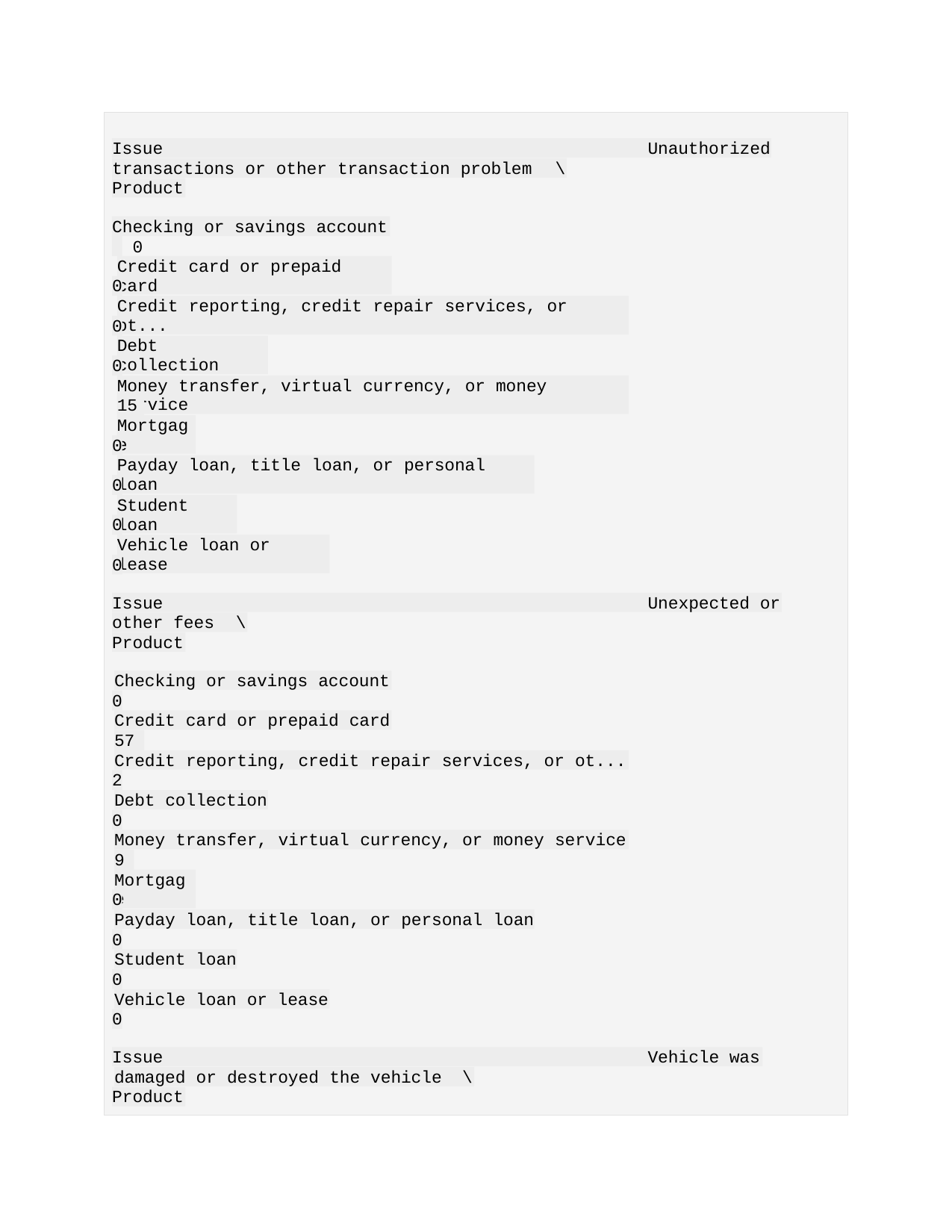

Issue	Unauthorized
transactions or other transaction problem	\
Product
Checking or savings account   0

Credit card or prepaid card
0

Credit reporting, credit repair services, or ot...
0

Debt collection
0

Money transfer, virtual currency, or money service
155
Mortgage
0

Payday loan, title loan, or personal loan
0

Student loan
0

Vehicle loan or lease
0

Issue	Unexpected or
other fees	\
Product
Checking or savings account
0

Credit card or prepaid card
570
Credit reporting, credit repair services, or ot...
2

Debt collection
0

Money transfer, virtual currency, or money service
90
Mortgage
0

Payday loan, title loan, or personal loan
0

Student loan
0

Vehicle loan or lease
0

Issue	Vehicle was
damaged or destroyed the vehicle	\
Product